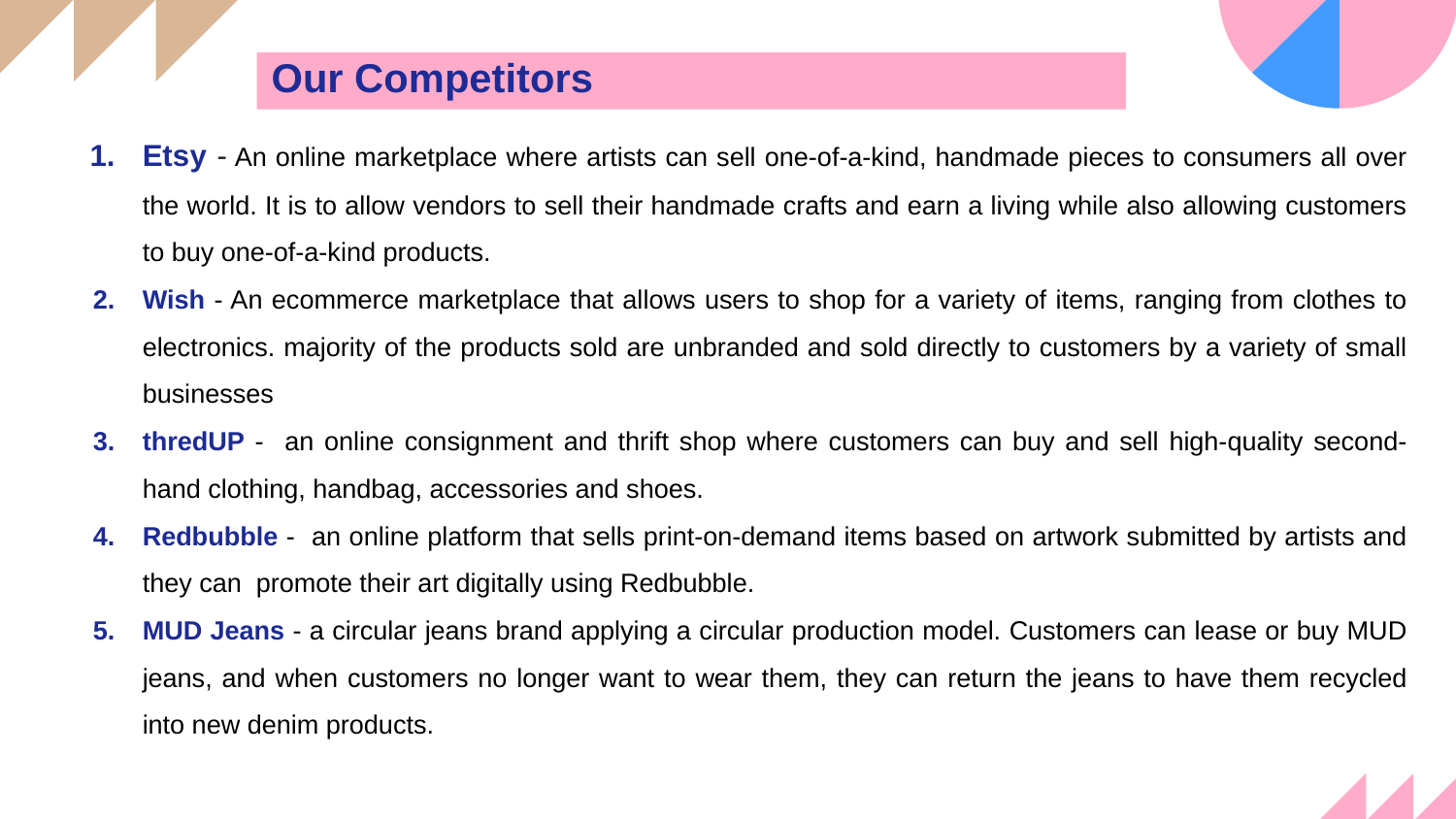

Our Competitors
Etsy - An online marketplace where artists can sell one-of-a-kind, handmade pieces to consumers all over the world. It is to allow vendors to sell their handmade crafts and earn a living while also allowing customers to buy one-of-a-kind products.
Wish - An ecommerce marketplace that allows users to shop for a variety of items, ranging from clothes to electronics. majority of the products sold are unbranded and sold directly to customers by a variety of small businesses
thredUP -  an online consignment and thrift shop where customers can buy and sell high-quality second-hand clothing, handbag, accessories and shoes.
Redbubble -  an online platform that sells print-on-demand items based on artwork submitted by artists and they can  promote their art digitally using Redbubble.
MUD Jeans - a circular jeans brand applying a circular production model. Customers can lease or buy MUD jeans, and when customers no longer want to wear them, they can return the jeans to have them recycled into new denim products.